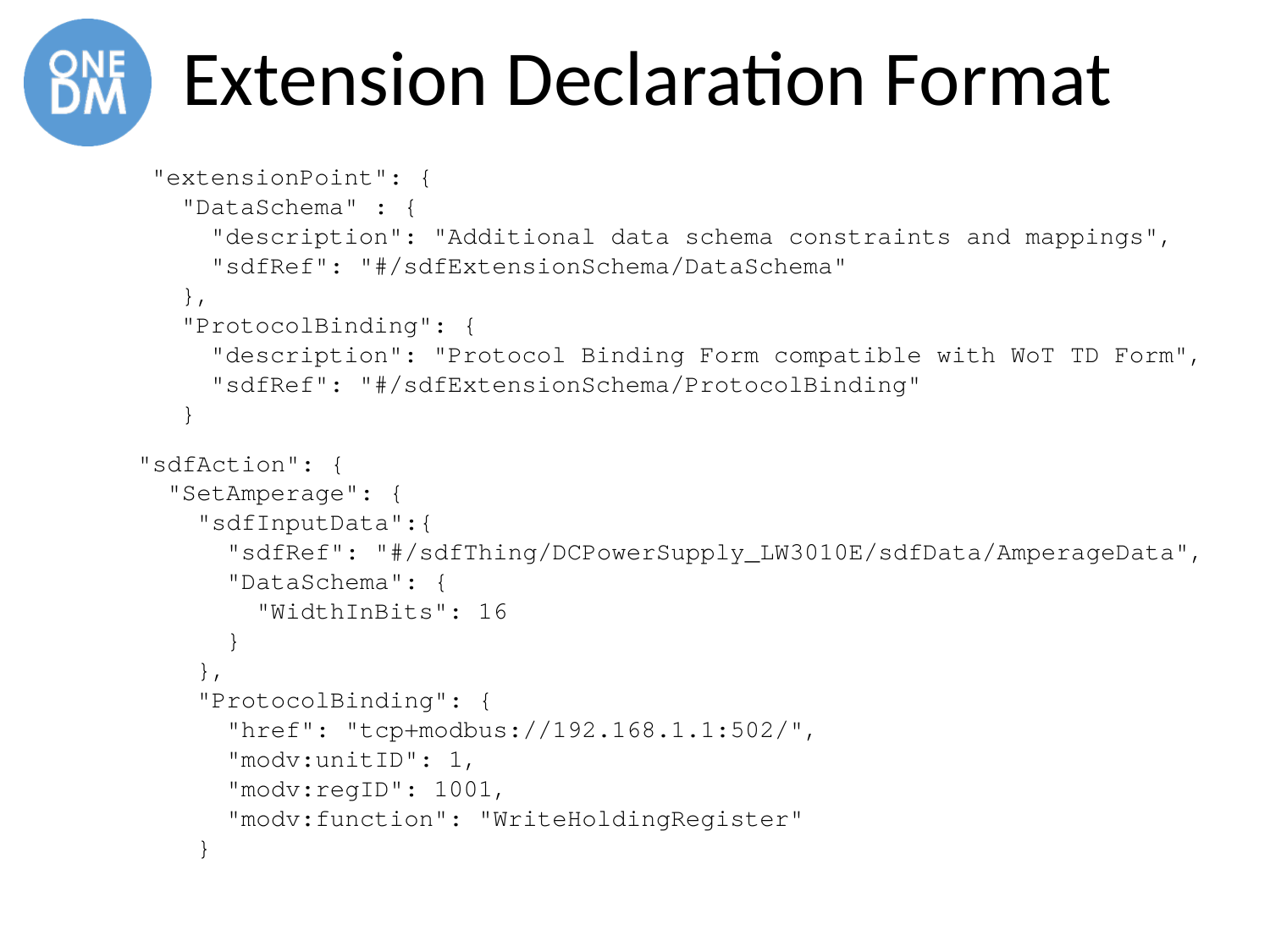

# Extension Declaration Format
  "extensionPoint": {
    "DataSchema" : {
      "description": "Additional data schema constraints and mappings",
      "sdfRef": "#/sdfExtensionSchema/DataSchema"
    },
    "ProtocolBinding": {
      "description": "Protocol Binding Form compatible with WoT TD Form",
      "sdfRef": "#/sdfExtensionSchema/ProtocolBinding"
    }
"sdfAction": {
  "SetAmperage": {
    "sdfInputData":{
      "sdfRef": "#/sdfThing/DCPowerSupply_LW3010E/sdfData/AmperageData",
      "DataSchema": {
        "WidthInBits": 16
      }
    },
    "ProtocolBinding": {
      "href": "tcp+modbus://192.168.1.1:502/",
      "modv:unitID": 1,
      "modv:regID": 1001,
      "modv:function": "WriteHoldingRegister"
    }